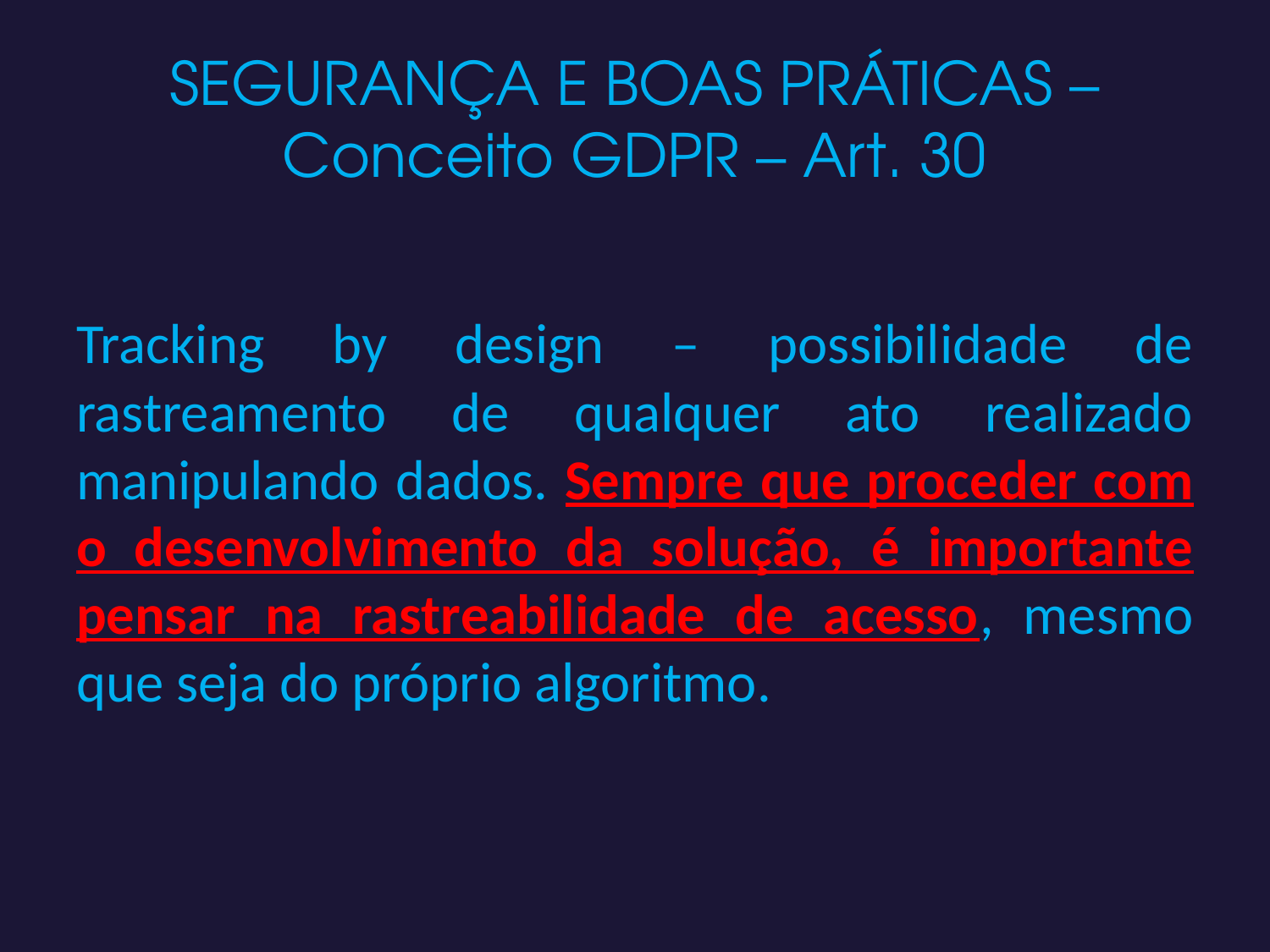

# SEGURANÇA E BOAS PRÁTICAS – Conceito GDPR – Art. 30

Tracking by design – possibilidade de rastreamento de qualquer ato realizado manipulando dados. Sempre que proceder com o desenvolvimento da solução, é importante pensar na rastreabilidade de acesso, mesmo que seja do próprio algoritmo.